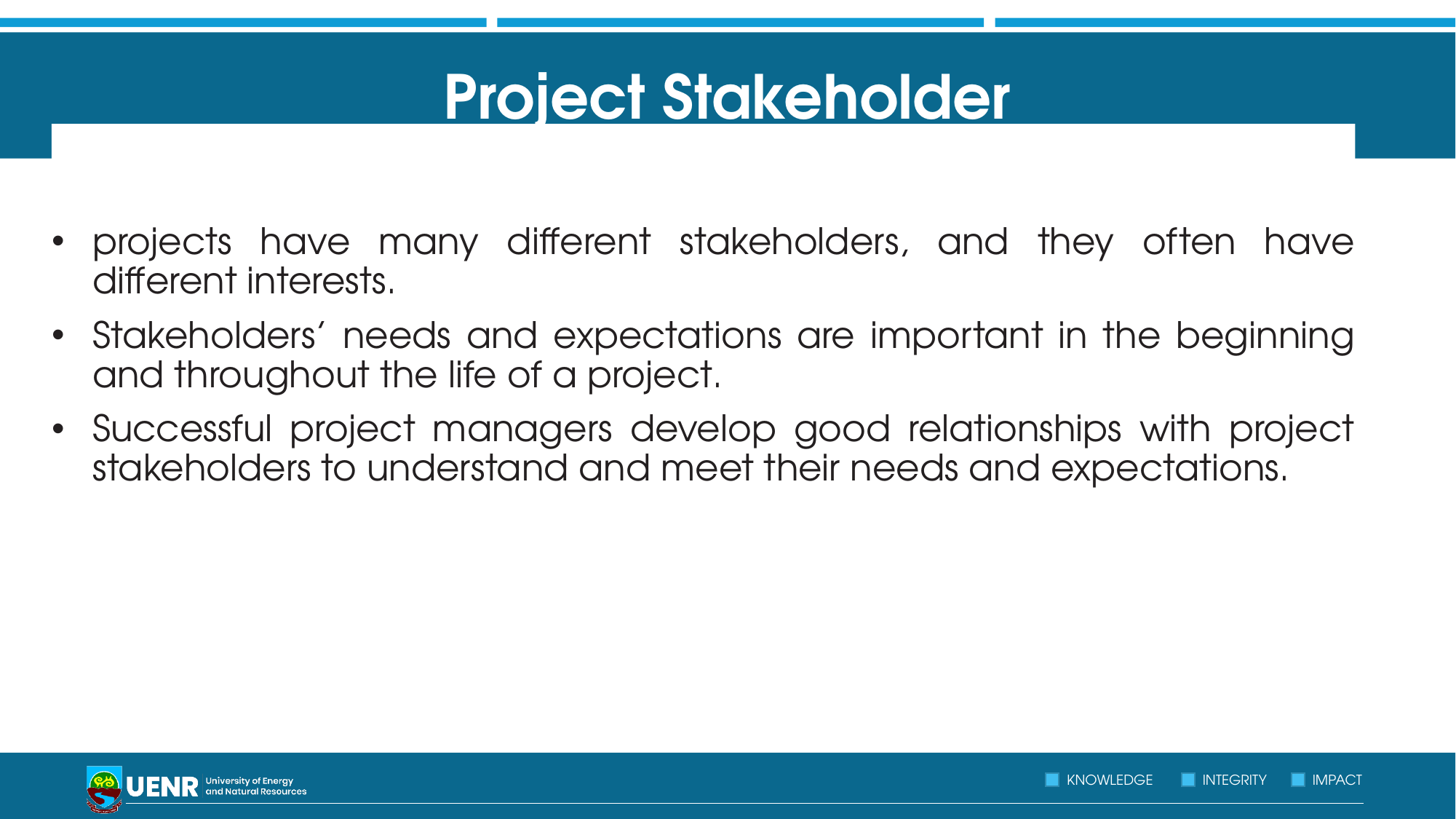

# Project Stakeholder
projects have many different stakeholders, and they often have different interests.
Stakeholders’ needs and expectations are important in the beginning and throughout the life of a project.
Successful project managers develop good relationships with project stakeholders to understand and meet their needs and expectations.